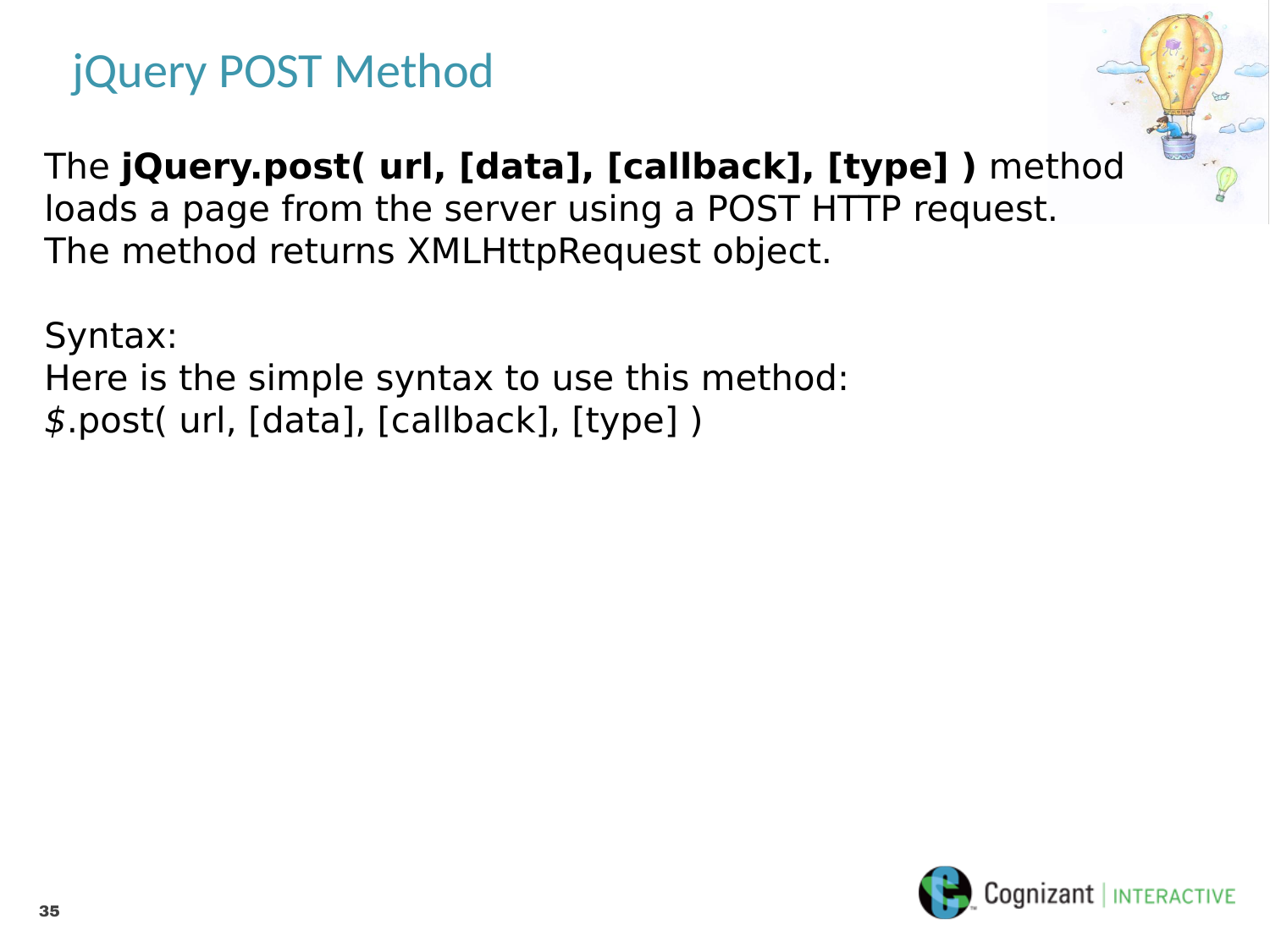

# jQuery POST Method
The jQuery.post( url, [data], [callback], [type] ) method loads a page from the server using a POST HTTP request.
The method returns XMLHttpRequest object.

Syntax:
Here is the simple syntax to use this method:
$.post( url, [data], [callback], [type] )
35